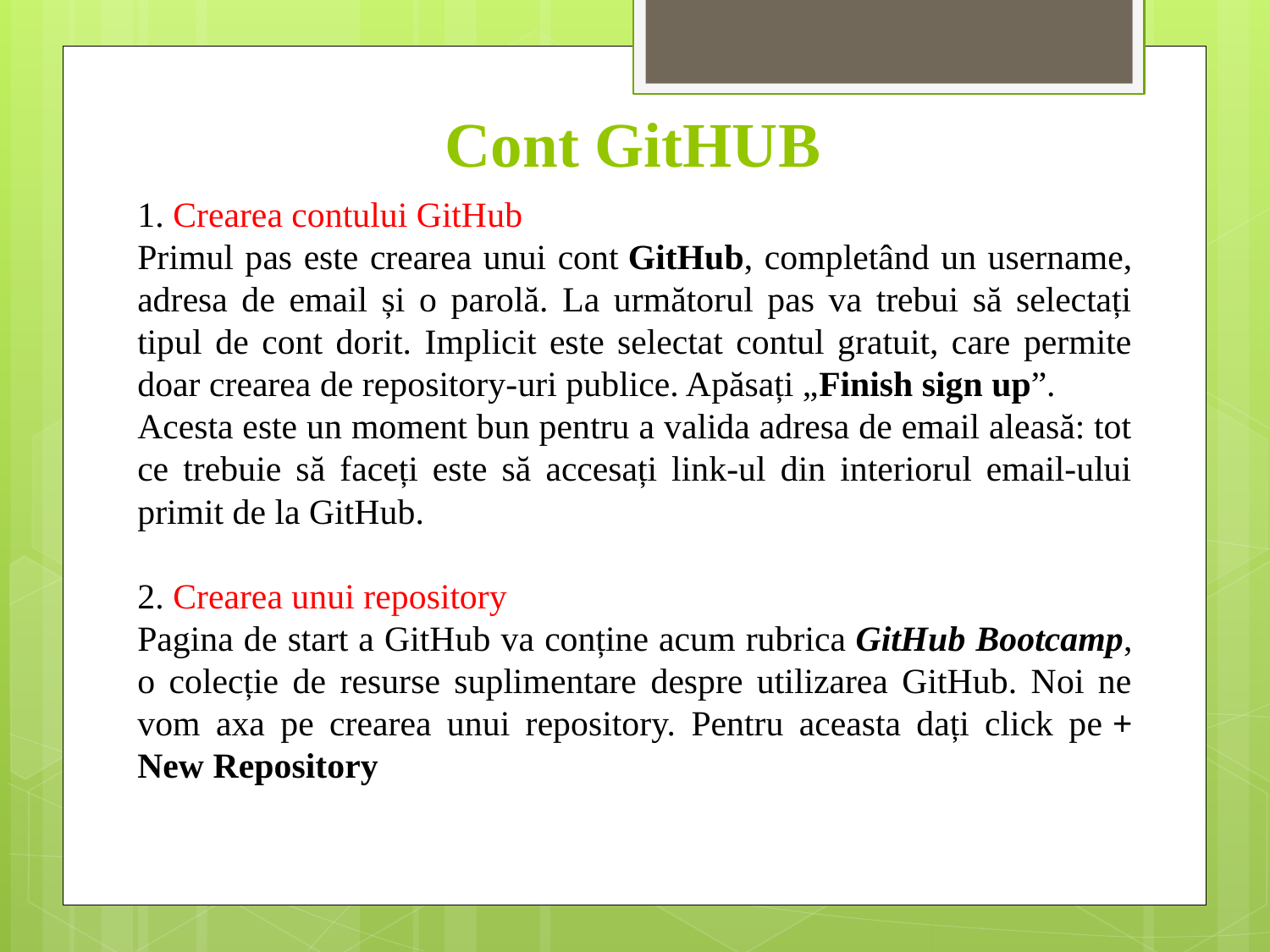

Cont GitHUB
1. Crearea contului GitHub
Primul pas este crearea unui cont GitHub, completând un username, adresa de email și o parolă. La următorul pas va trebui să selectați tipul de cont dorit. Implicit este selectat contul gratuit, care permite doar crearea de repository-uri publice. Apăsați „Finish sign up”.
Acesta este un moment bun pentru a valida adresa de email aleasă: tot ce trebuie să faceți este să accesați link-ul din interiorul email-ului primit de la GitHub.

2. Crearea unui repository
Pagina de start a GitHub va conține acum rubrica GitHub Bootcamp, o colecție de resurse suplimentare despre utilizarea GitHub. Noi ne vom axa pe crearea unui repository. Pentru aceasta dați click pe + New Repository